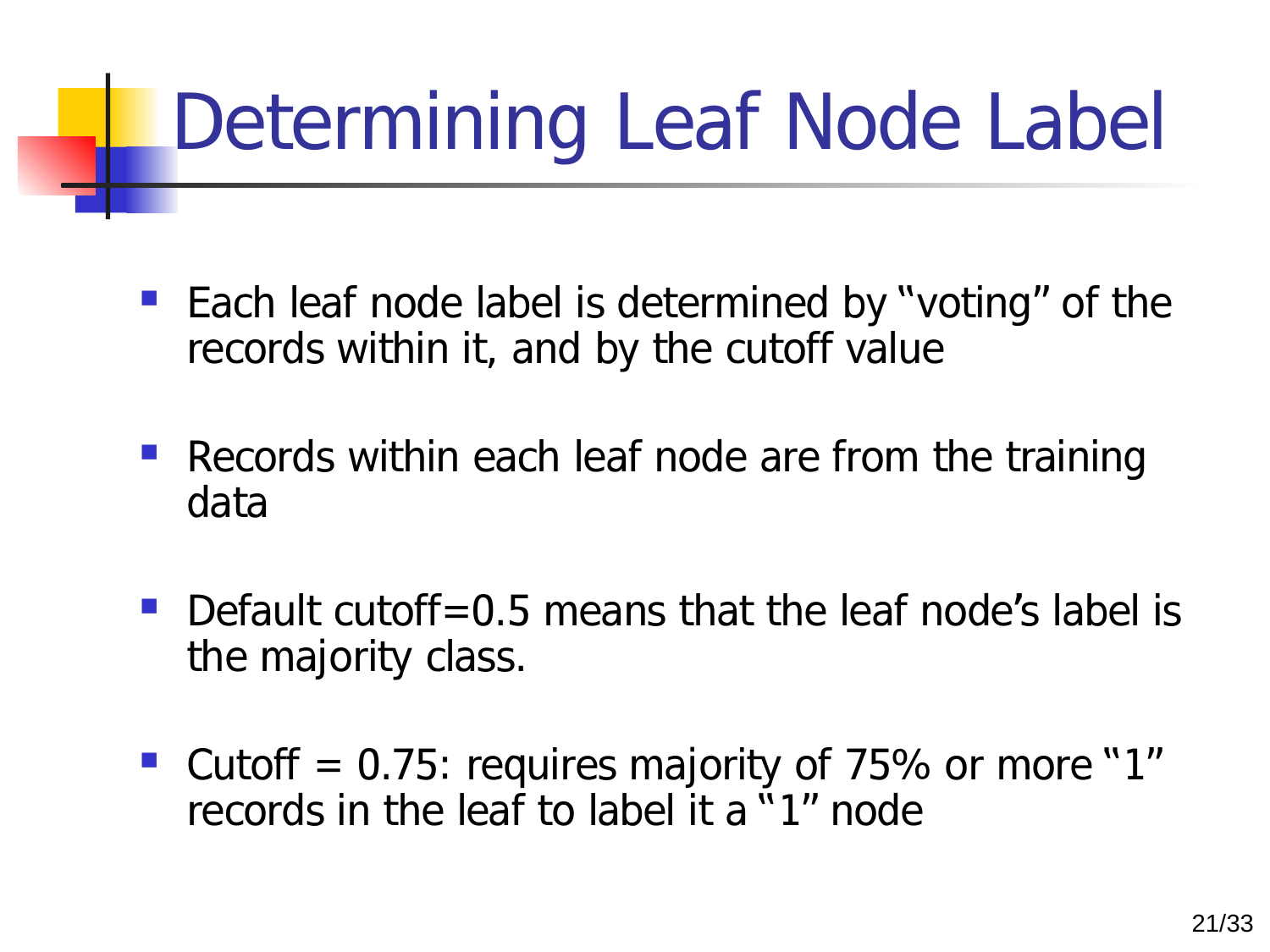

# Determining Leaf Node Label
Each leaf node label is determined by “voting” of the records within it, and by the cutoff value

Records within each leaf node are from the training data

Default cutoff=0.5 means that the leaf node’s label is the majority class.

Cutoff = 0.75: requires majority of 75% or more “1” records in the leaf to label it a “1” node
21/33